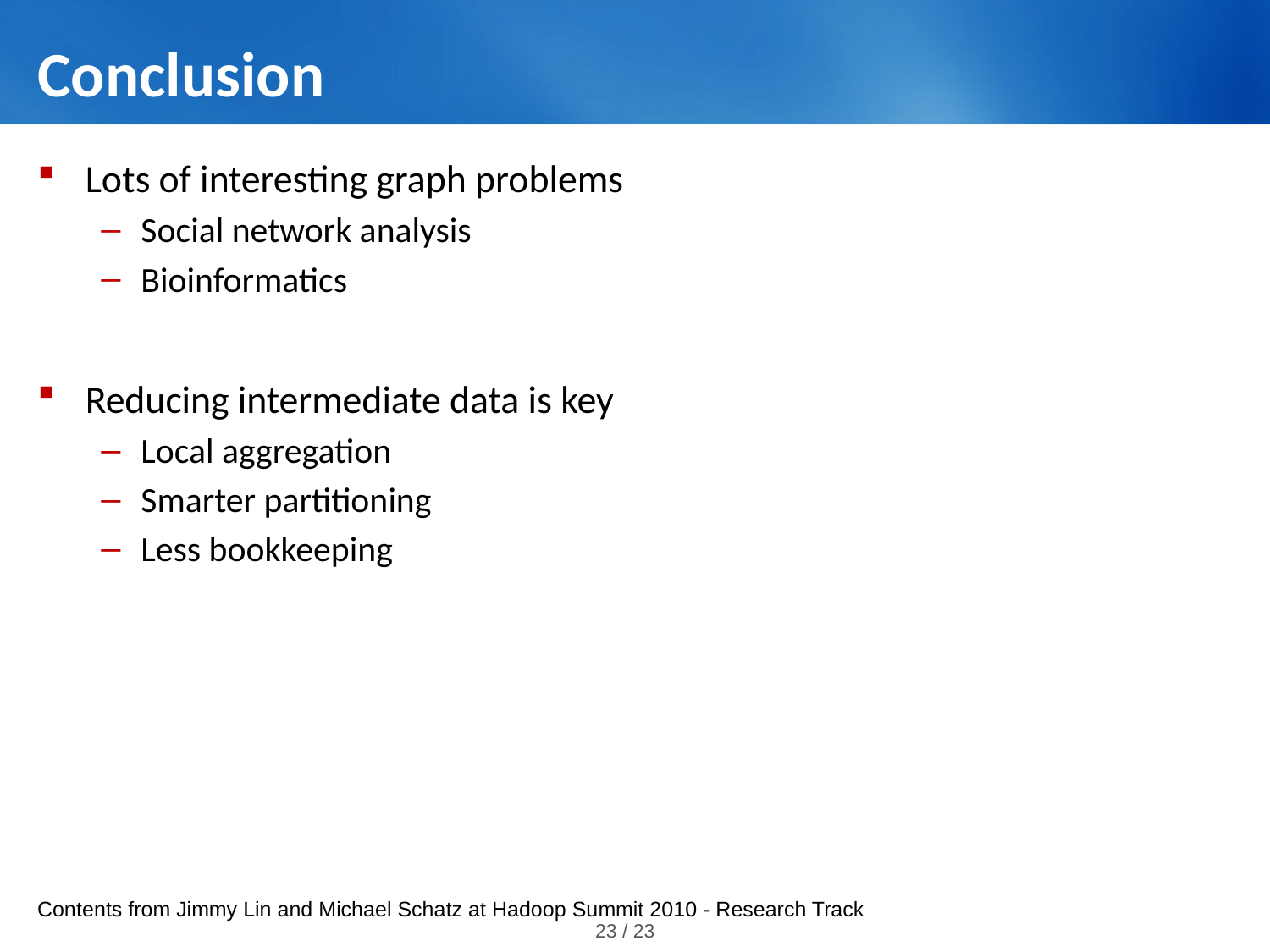

# Conclusion
Lots of interesting graph problems
Social network analysis
Bioinformatics

Reducing intermediate data is key
Local aggregation
Smarter partitioning
Less bookkeeping
Contents from Jimmy Lin and Michael Schatz at Hadoop Summit 2010 - Research Track